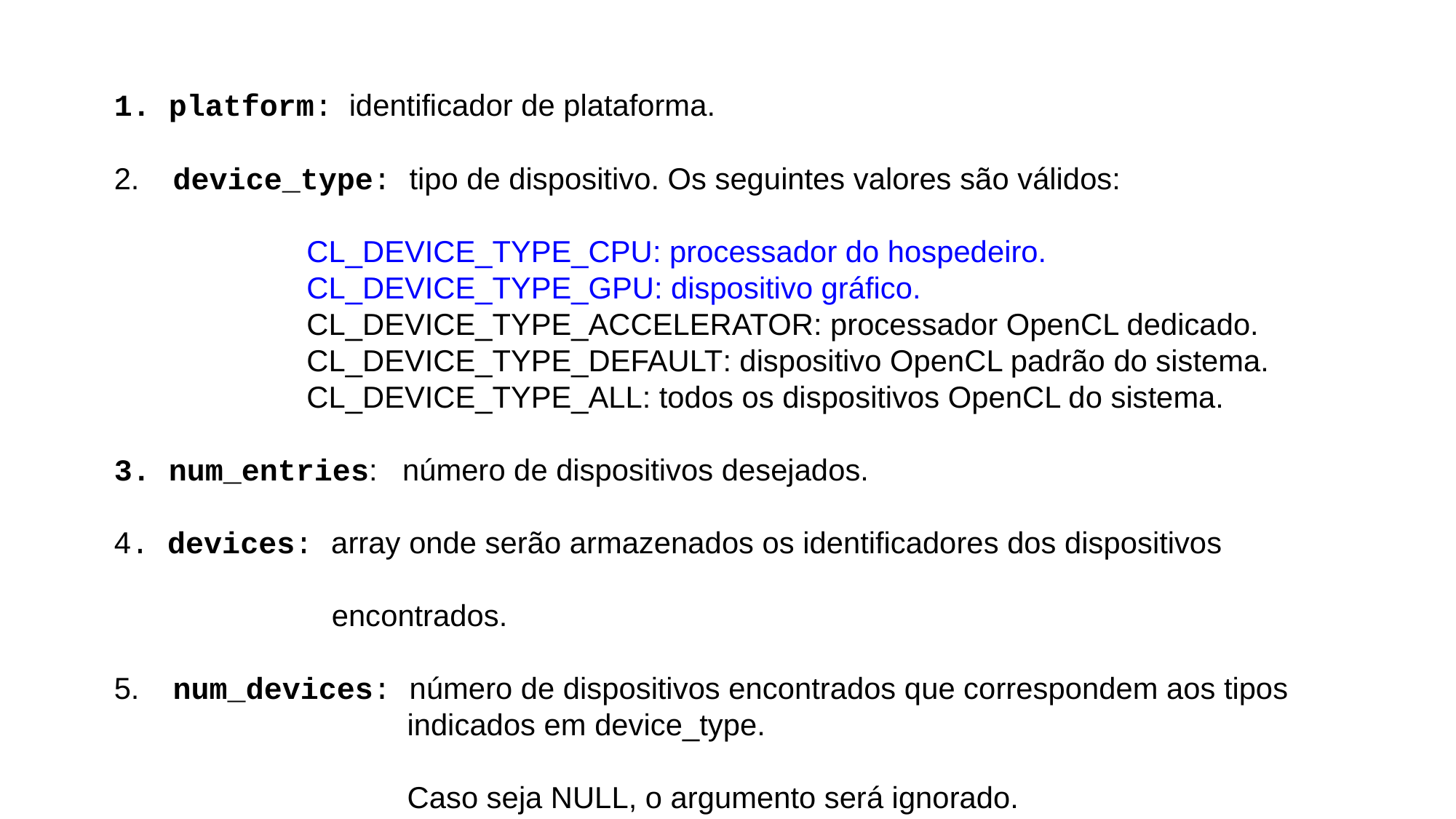

platform:  identificador de plataforma.

2.    device_type: tipo de dispositivo. Os seguintes valores são válidos:
                       CL_DEVICE_TYPE_CPU: processador do hospedeiro.
                       CL_DEVICE_TYPE_GPU: dispositivo gráfico.
                       CL_DEVICE_TYPE_ACCELERATOR: processador OpenCL dedicado.
                       CL_DEVICE_TYPE_DEFAULT: dispositivo OpenCL padrão do sistema.
                       CL_DEVICE_TYPE_ALL: todos os dispositivos OpenCL do sistema.

num_entries:   número de dispositivos desejados.

4. devices: array onde serão armazenados os identificadores dos dispositivos
                          encontrados.

5.    num_devices: número de dispositivos encontrados que correspondem aos tipos
                                   indicados em device_type.

                                   Caso seja NULL, o argumento será ignorado.